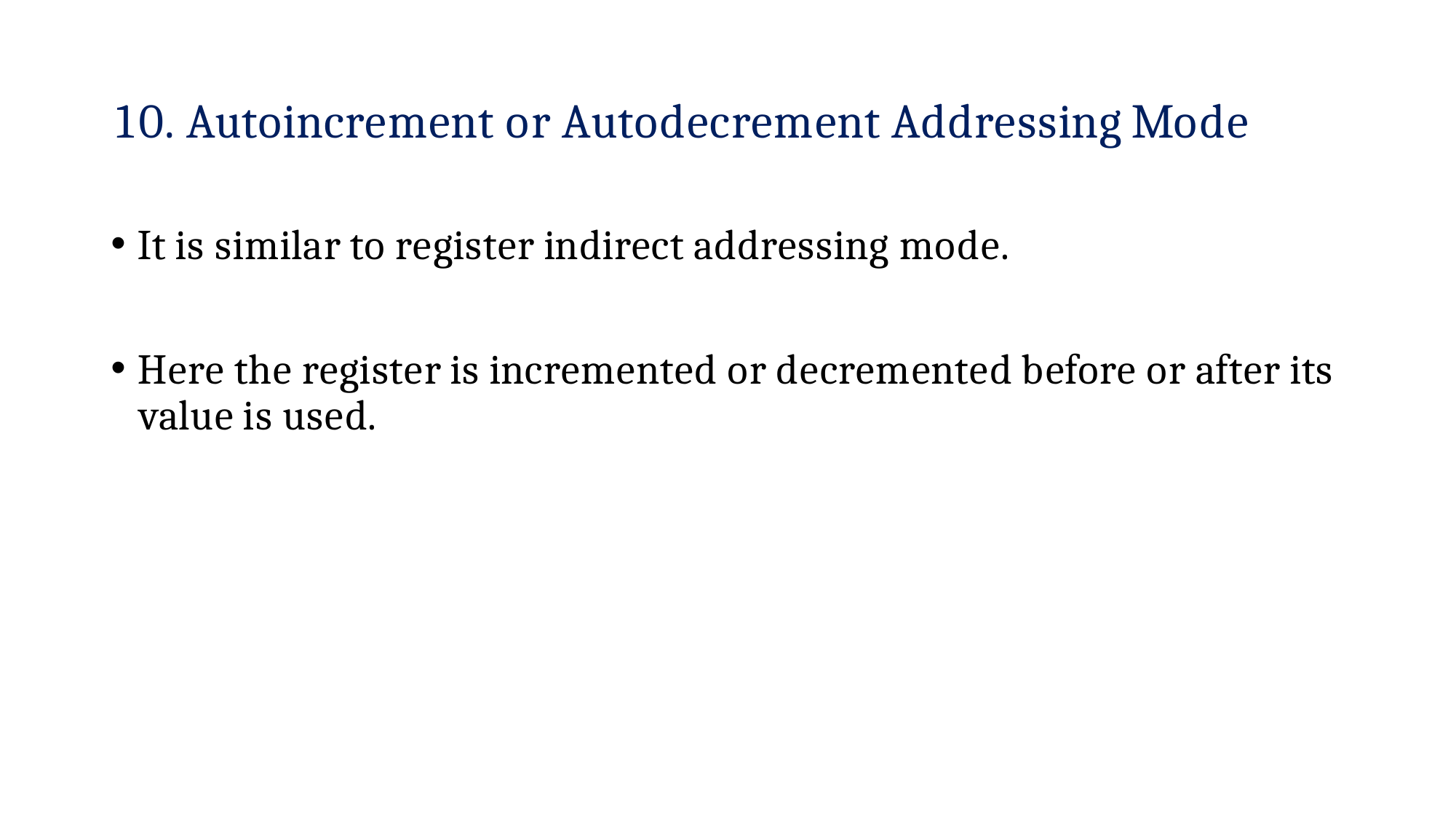

# 10. Autoincrement or Autodecrement Addressing Mode
It is similar to register indirect addressing mode.

Here the register is incremented or decremented before or after its  value is used.